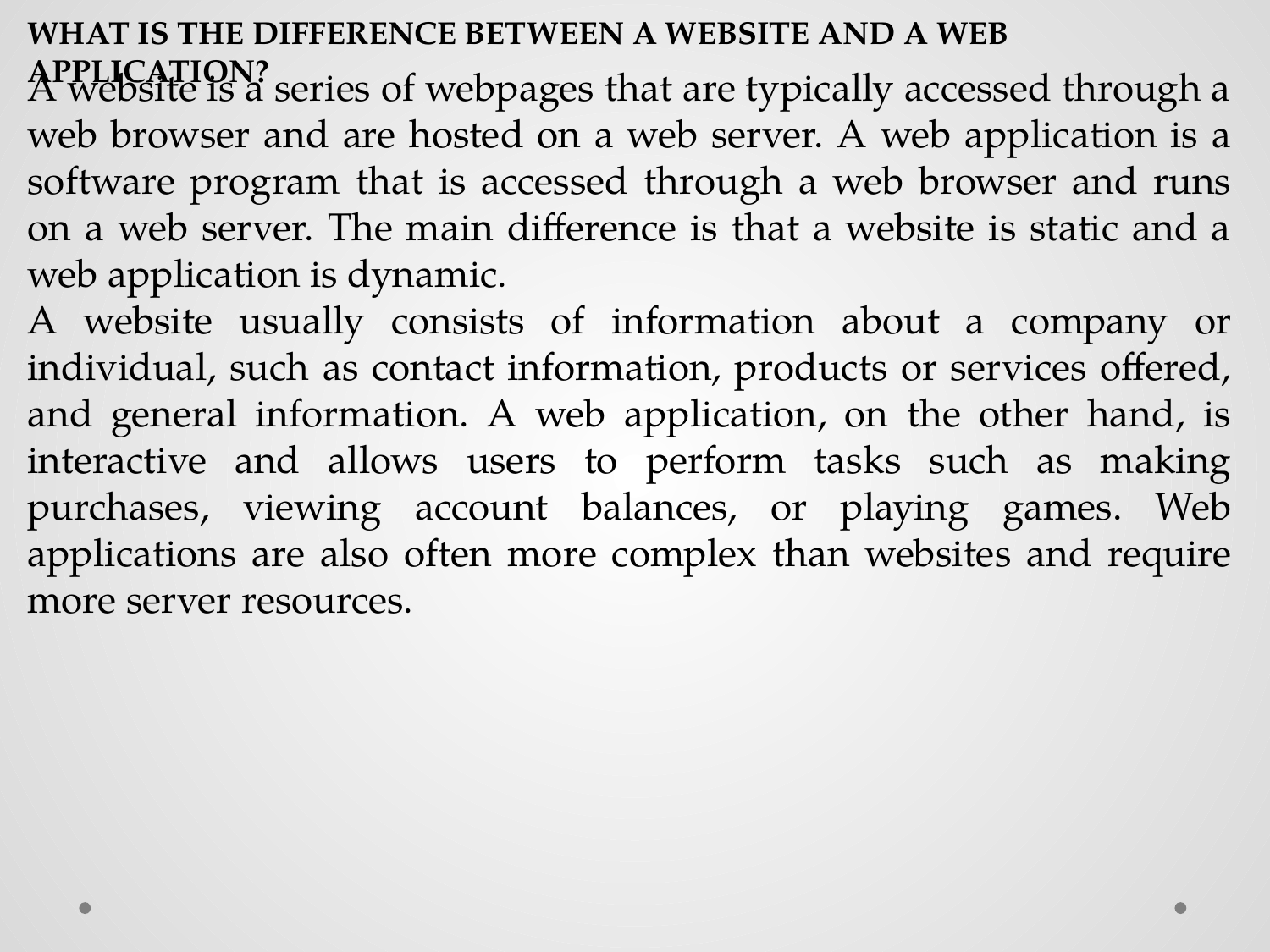

WHAT IS THE DIFFERENCE BETWEEN A WEBSITE AND A WEB APPLICATION?
A website is a series of webpages that are typically accessed through a web browser and are hosted on a web server. A web application is a software program that is accessed through a web browser and runs on a web server. The main difference is that a website is static and a web application is dynamic.
A website usually consists of information about a company or individual, such as contact information, products or services offered, and general information. A web application, on the other hand, is interactive and allows users to perform tasks such as making purchases, viewing account balances, or playing games. Web applications are also often more complex than websites and require more server resources.